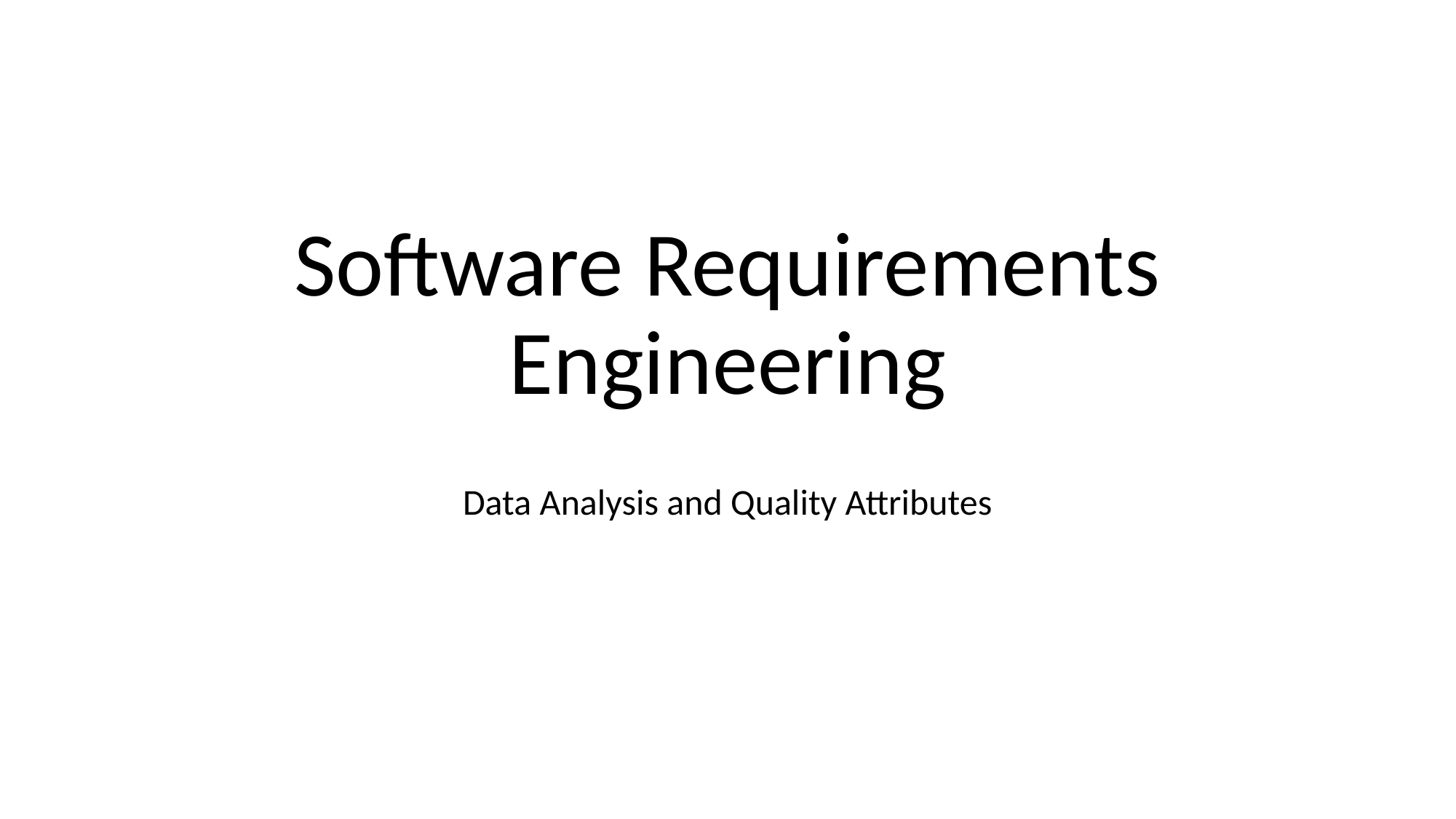

Software Requirements Engineering

Data Analysis and Quality Attributes